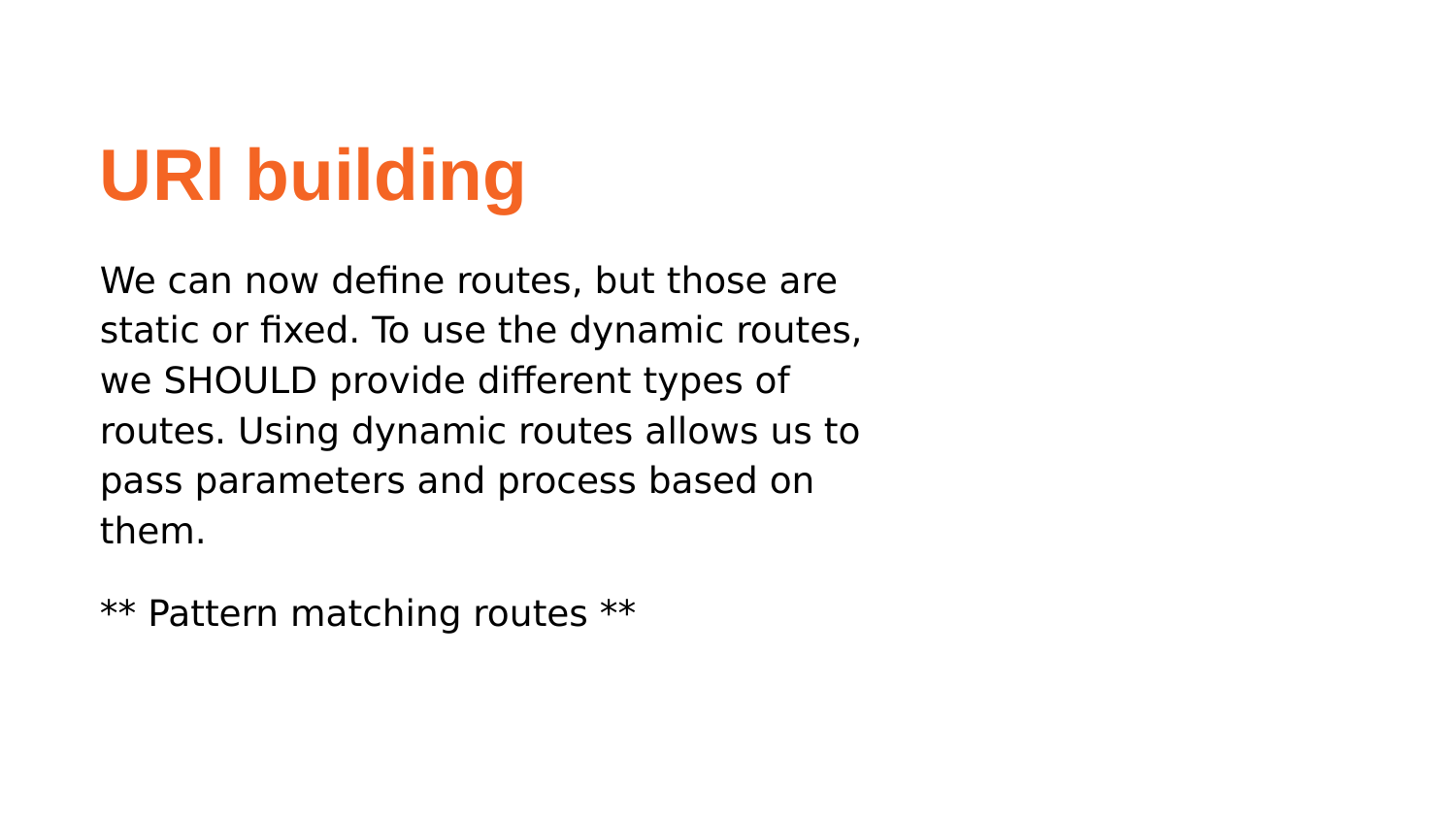

URl building
We can now define routes, but those are static or fixed. To use the dynamic routes, we SHOULD provide different types of routes. Using dynamic routes allows us to pass parameters and process based on them.
** Pattern matching routes **